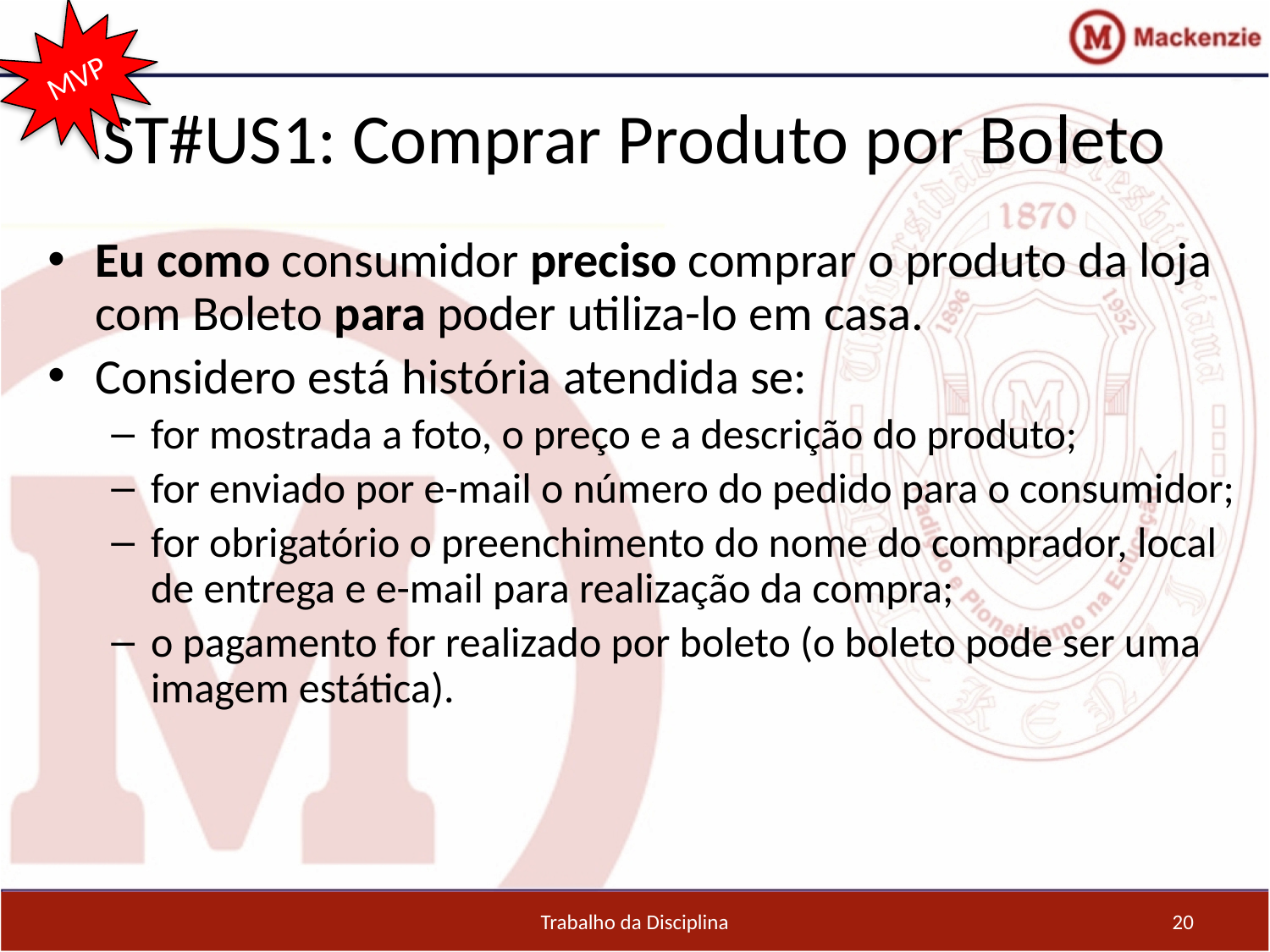

MVP
ST#US1: Comprar Produto por Boleto
Eu como consumidor preciso comprar o produto da loja com Boleto para poder utiliza-lo em casa.
Considero está história atendida se:
for mostrada a foto, o preço e a descrição do produto;
for enviado por e-mail o número do pedido para o consumidor;
for obrigatório o preenchimento do nome do comprador, local de entrega e e-mail para realização da compra;
o pagamento for realizado por boleto (o boleto pode ser uma imagem estática).

Trabalho da Disciplina
20